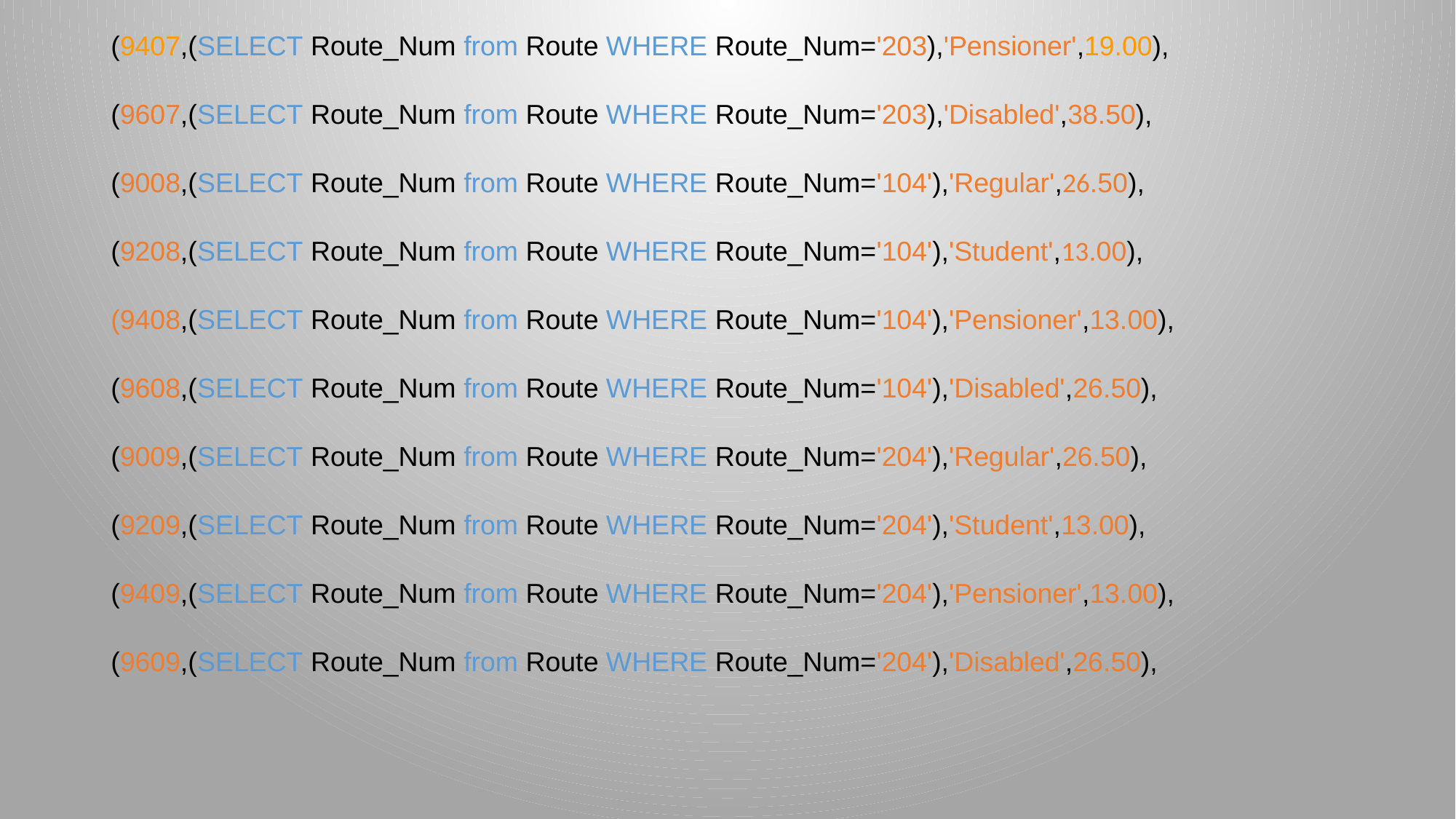

(9407,(SELECT Route_Num from Route WHERE Route_Num='203),'Pensioner',19.00),
(9607,(SELECT Route_Num from Route WHERE Route_Num='203),'Disabled',38.50),
(9008,(SELECT Route_Num from Route WHERE Route_Num='104'),'Regular',26.50),
(9208,(SELECT Route_Num from Route WHERE Route_Num='104'),'Student',13.00),
(9408,(SELECT Route_Num from Route WHERE Route_Num='104'),'Pensioner',13.00),
(9608,(SELECT Route_Num from Route WHERE Route_Num='104'),'Disabled',26.50),
(9009,(SELECT Route_Num from Route WHERE Route_Num='204'),'Regular',26.50),
(9209,(SELECT Route_Num from Route WHERE Route_Num='204'),'Student',13.00),
(9409,(SELECT Route_Num from Route WHERE Route_Num='204'),'Pensioner',13.00),
(9609,(SELECT Route_Num from Route WHERE Route_Num='204'),'Disabled',26.50),